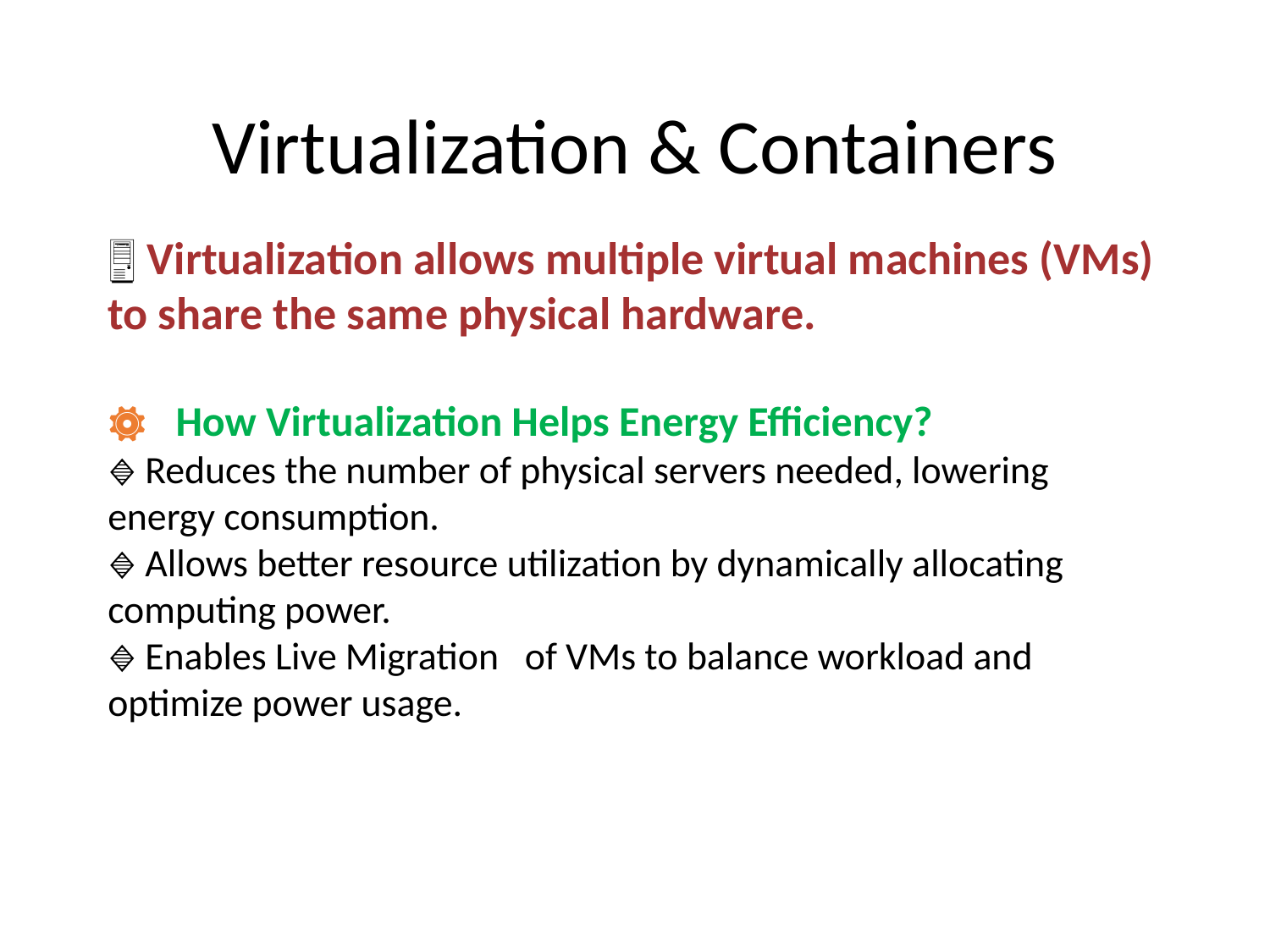

# Virtualization & Containers
🖥️ Virtualization allows multiple virtual machines (VMs) to share the same physical hardware.

⚙️   How Virtualization Helps Energy Efficiency?
🔹 Reduces the number of physical servers needed, lowering energy consumption.
🔹 Allows better resource utilization by dynamically allocating computing power.
🔹 Enables Live Migration   of VMs to balance workload and optimize power usage.